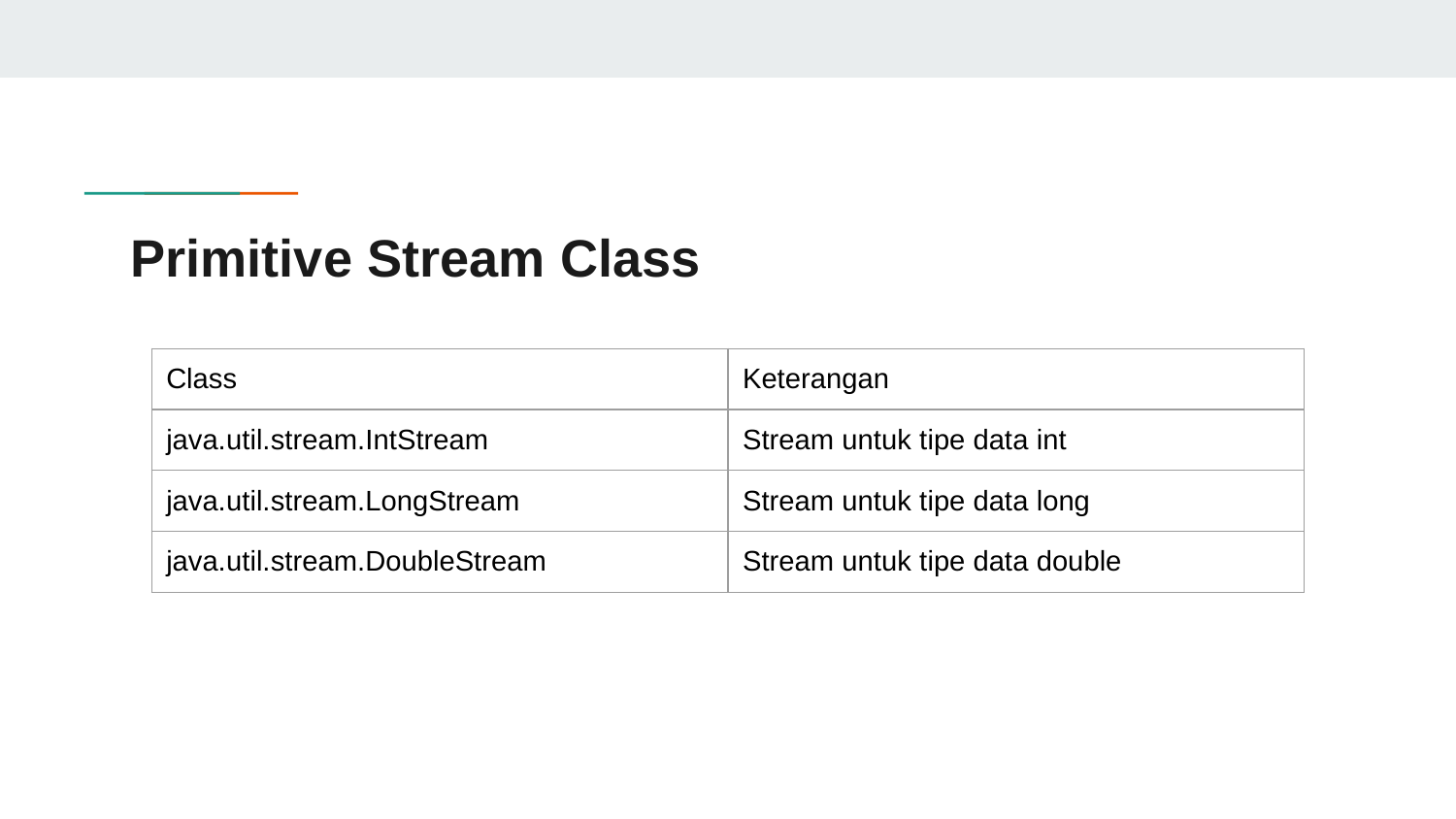

# Primitive Stream Class
| Class | Keterangan |
| --- | --- |
| java.util.stream.IntStream | Stream untuk tipe data int |
| java.util.stream.LongStream | Stream untuk tipe data long |
| java.util.stream.DoubleStream | Stream untuk tipe data double |